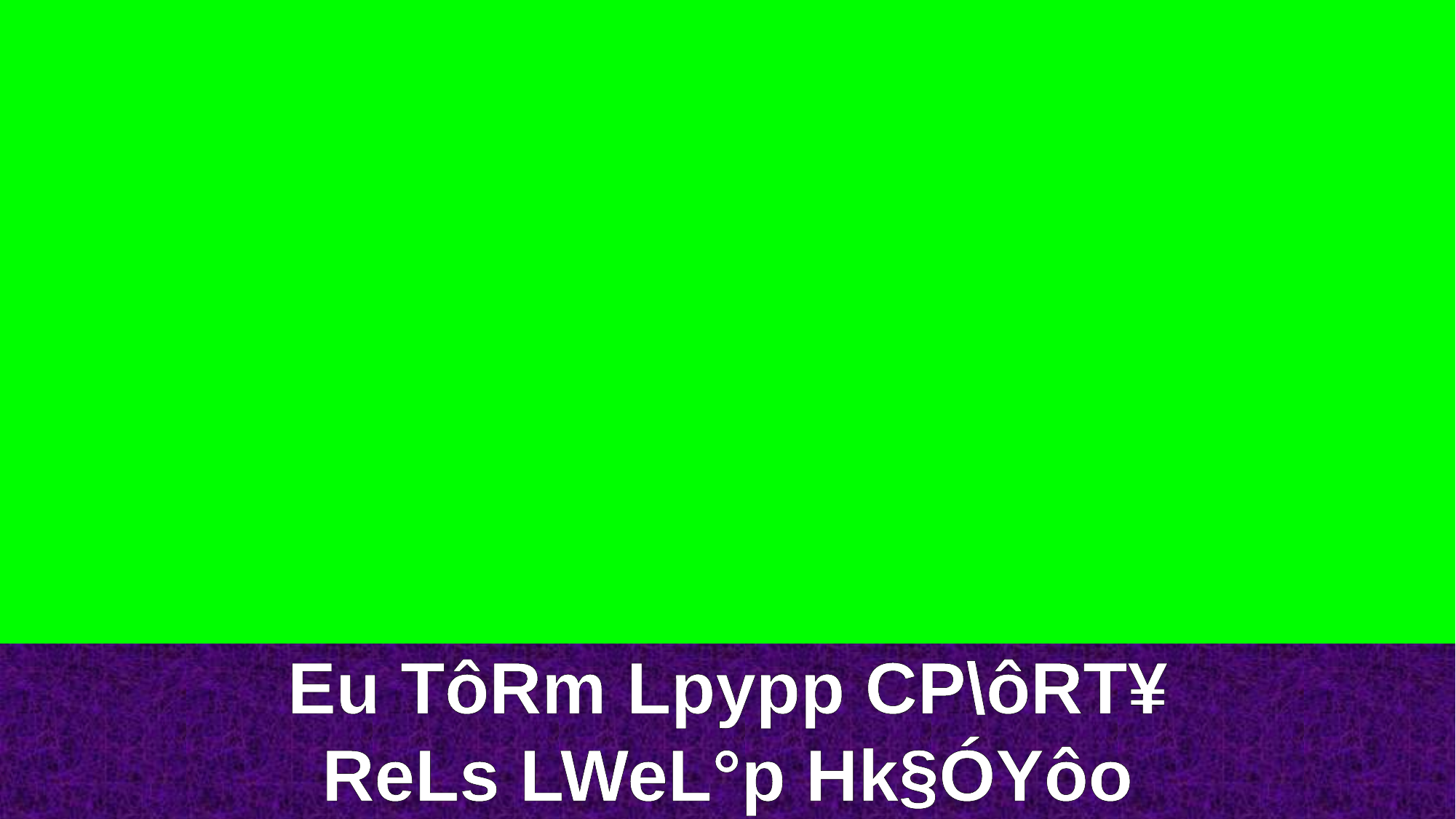

Eu TôRm Lpypp CP\ôRT¥
ReLs LWeL°p Hk§ÓYôo